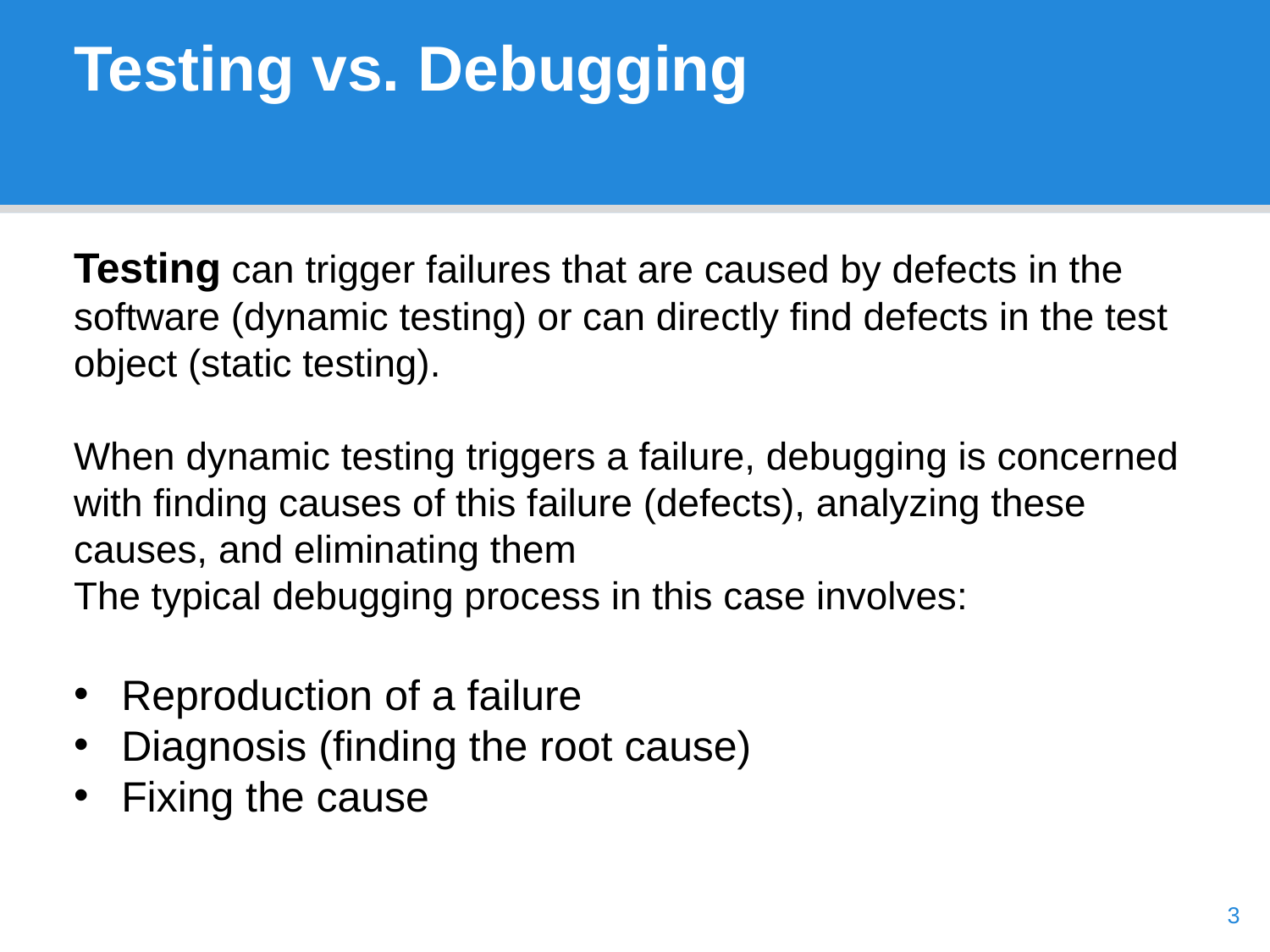

# Testing vs. Debugging
Testing can trigger failures that are caused by defects in the software (dynamic testing) or can directly find defects in the test object (static testing).

When dynamic testing triggers a failure, debugging is concerned with finding causes of this failure (defects), analyzing these causes, and eliminating them
The typical debugging process in this case involves:

Reproduction of a failure
Diagnosis (finding the root cause)
Fixing the cause
3